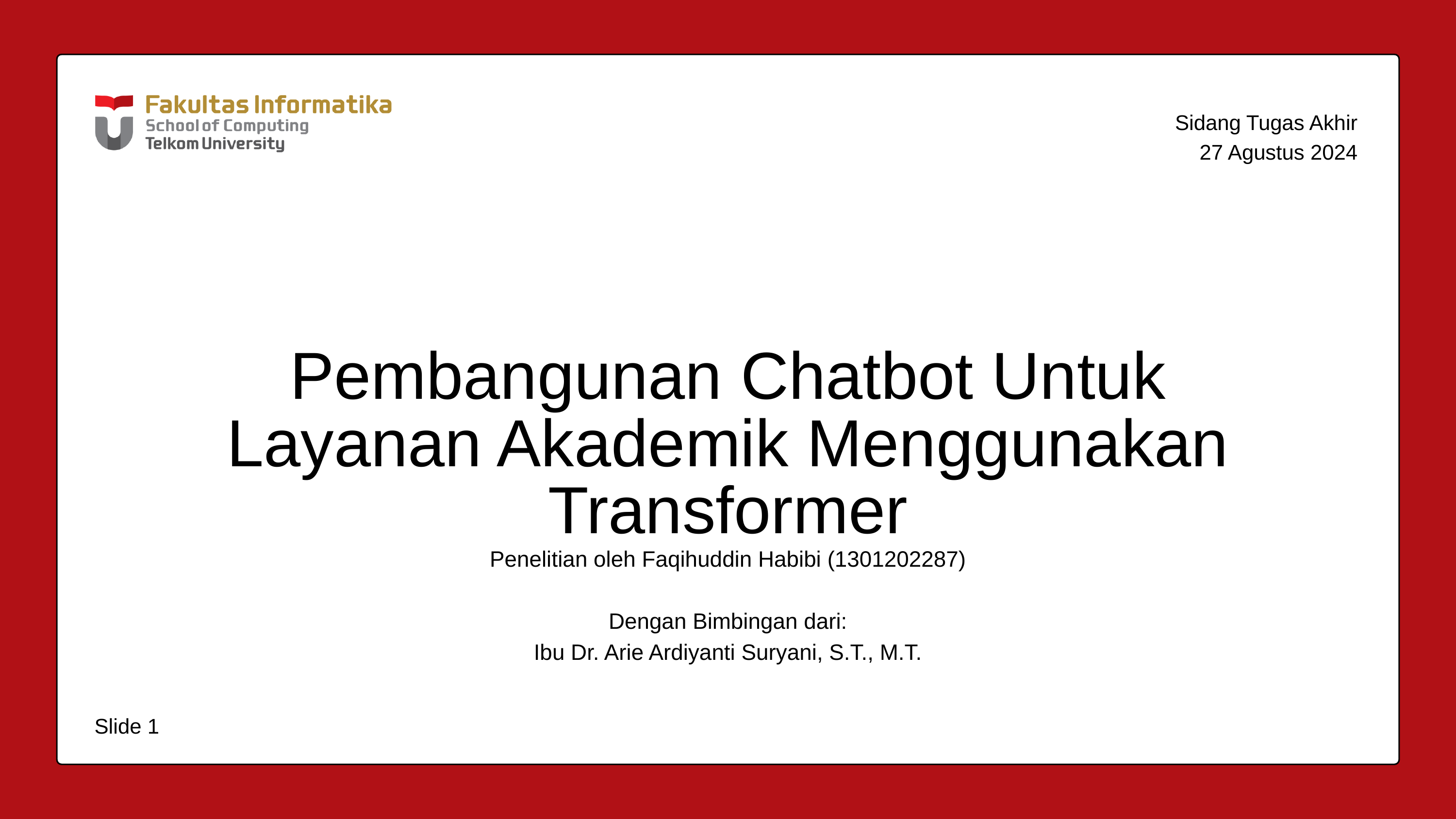

Sidang Tugas Akhir
27 Agustus 2024

Pembangunan Chatbot Untuk Layanan Akademik Menggunakan Transformer
Penelitian oleh Faqihuddin Habibi (1301202287)

Dengan Bimbingan dari:
Ibu Dr. Arie Ardiyanti Suryani, S.T., M.T.
Slide 1